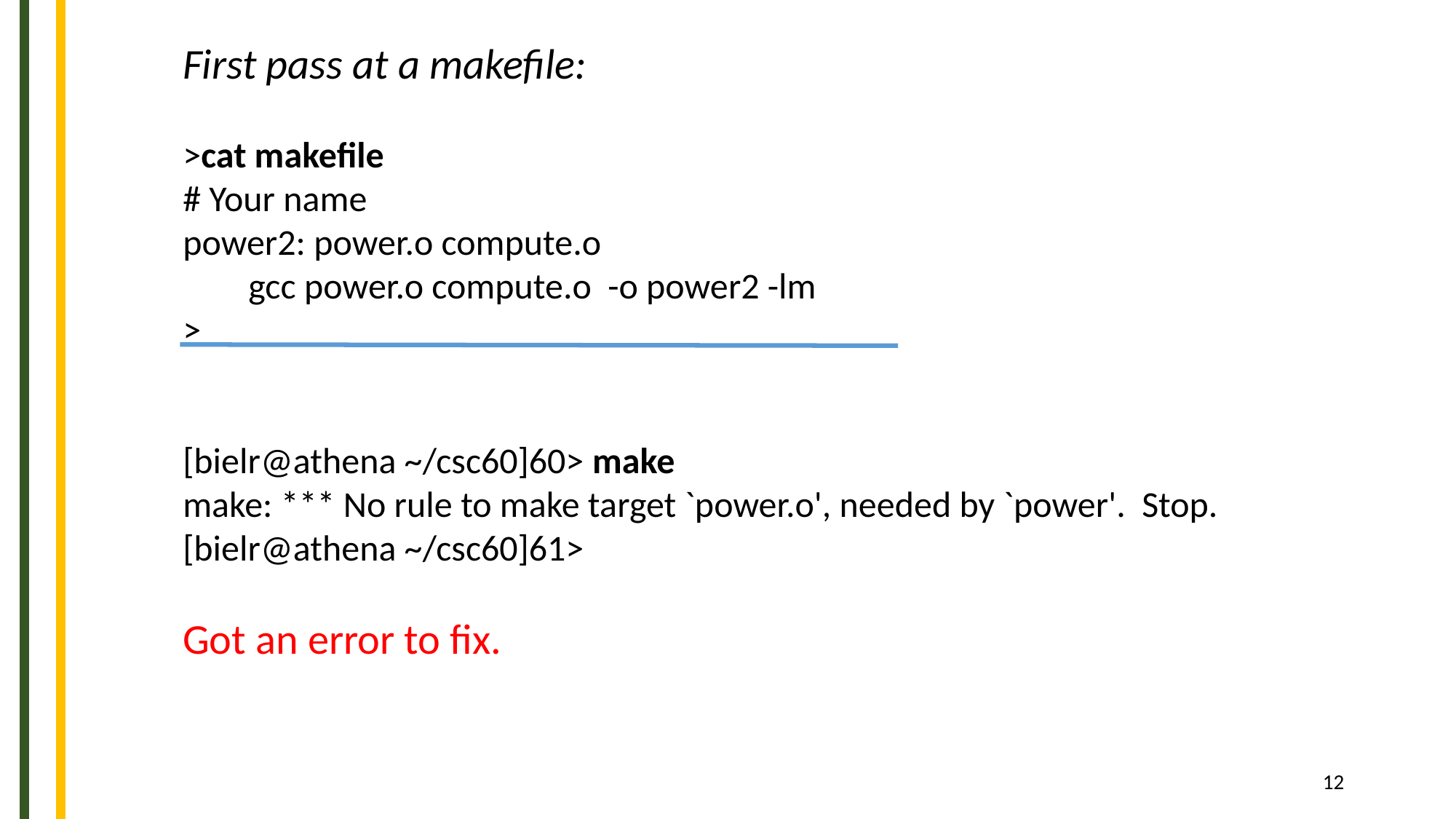

First pass at a makefile:

>cat makefile
# Your name
power2: power.o compute.o
        gcc power.o compute.o  -o power2 -lm
>

[bielr@athena ~/csc60]60> make
make: *** No rule to make target `power.o', needed by `power'.  Stop.
[bielr@athena ~/csc60]61>

Got an error to fix.

12